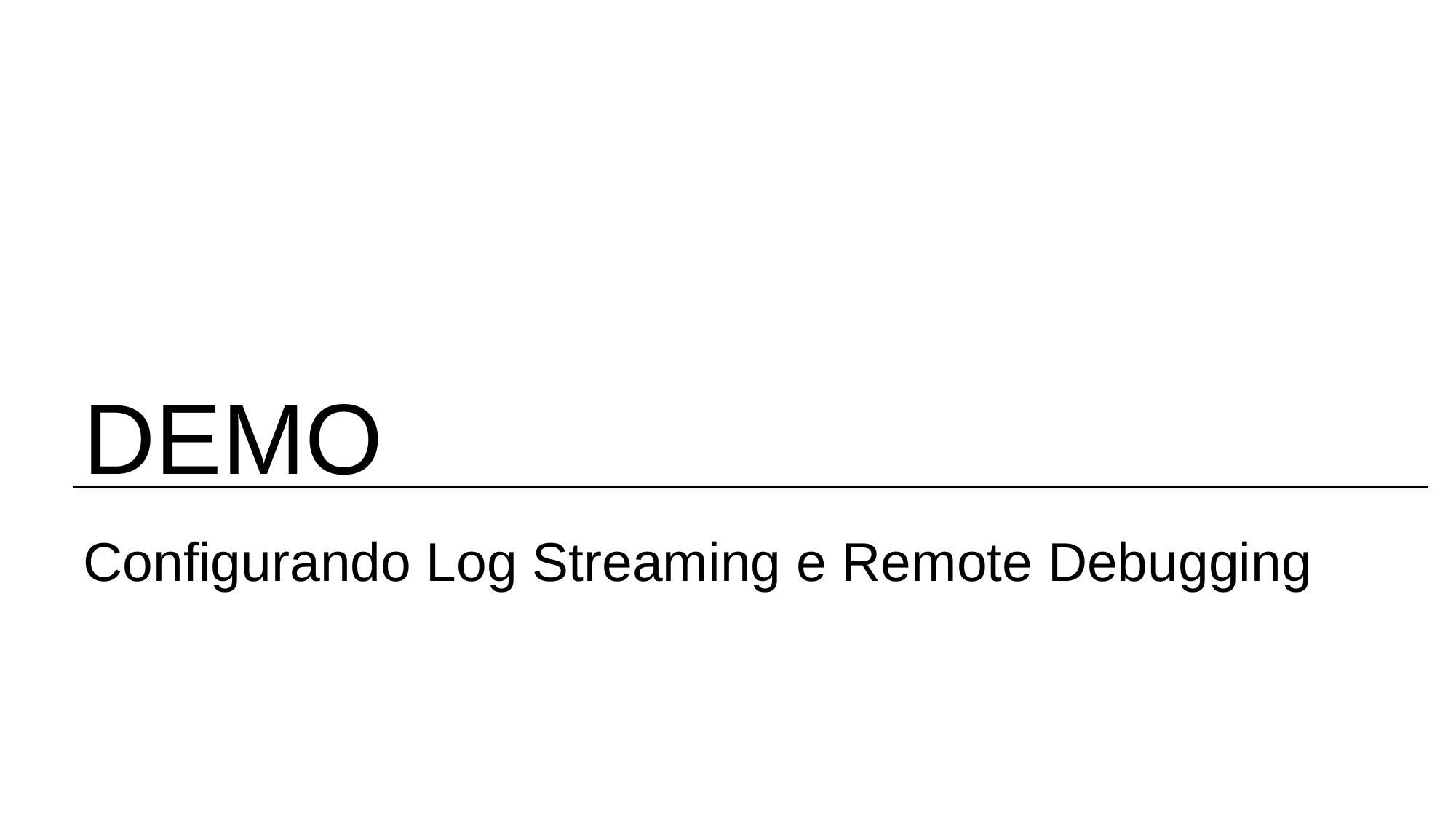

# Configurando Log Streaming e Remote Debugging